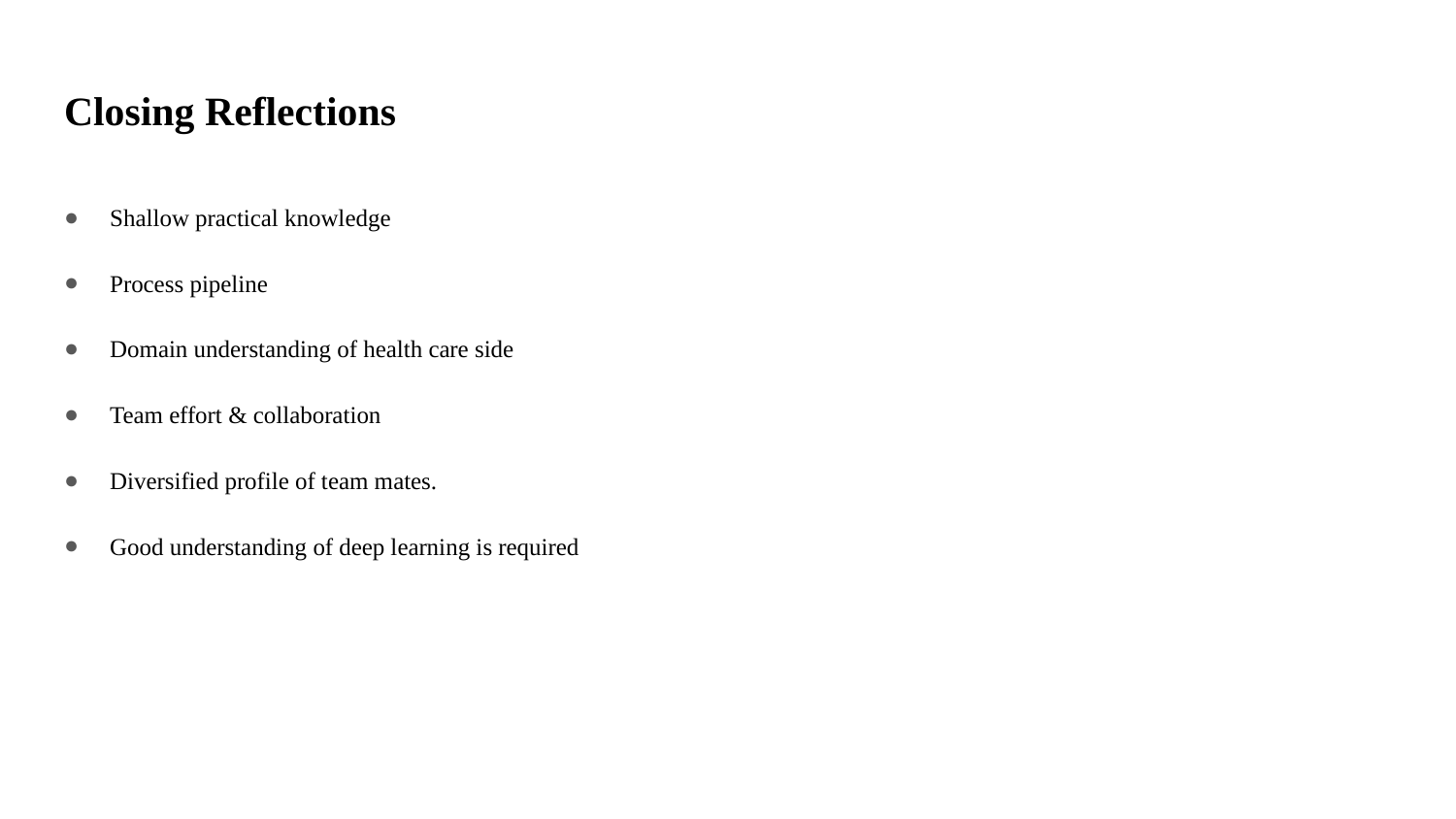

# Closing Reflections
Shallow practical knowledge
Process pipeline
Domain understanding of health care side
Team effort & collaboration
Diversified profile of team mates.
Good understanding of deep learning is required